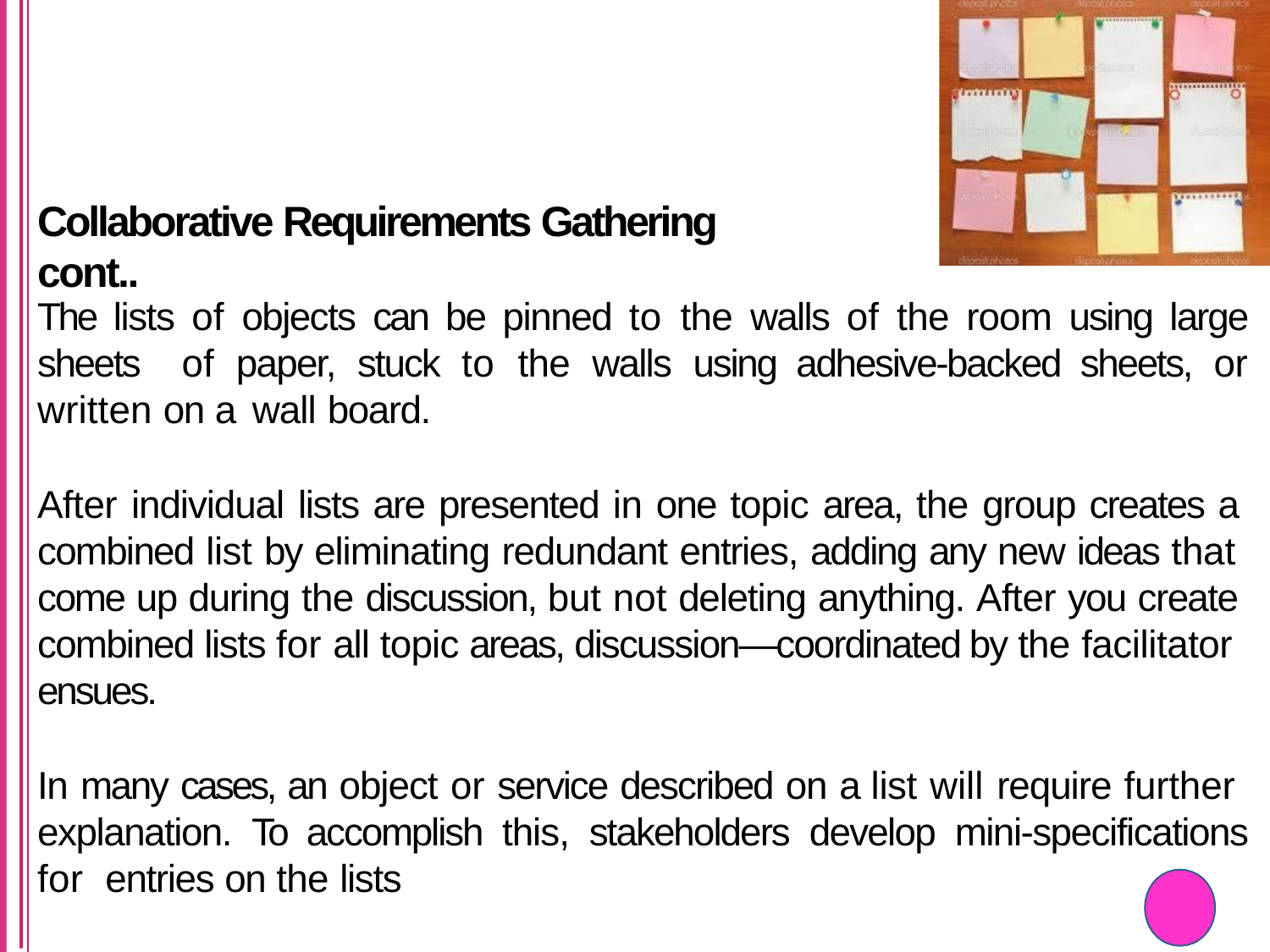

# Collaborative Requirements Gathering cont..
The lists of objects can be pinned to the walls of the room using large sheets  of paper, stuck to the walls using adhesive-backed sheets, or written on a  wall board.

After individual lists are presented in one topic area, the group creates a  combined list by eliminating redundant entries, adding any new ideas that  come up during the discussion, but not deleting anything. After you create  combined lists for all topic areas, discussion—coordinated by the facilitator
ensues.

In many cases, an object or service described on a list will require further  explanation. To accomplish this, stakeholders develop mini-specifications for  entries on the lists